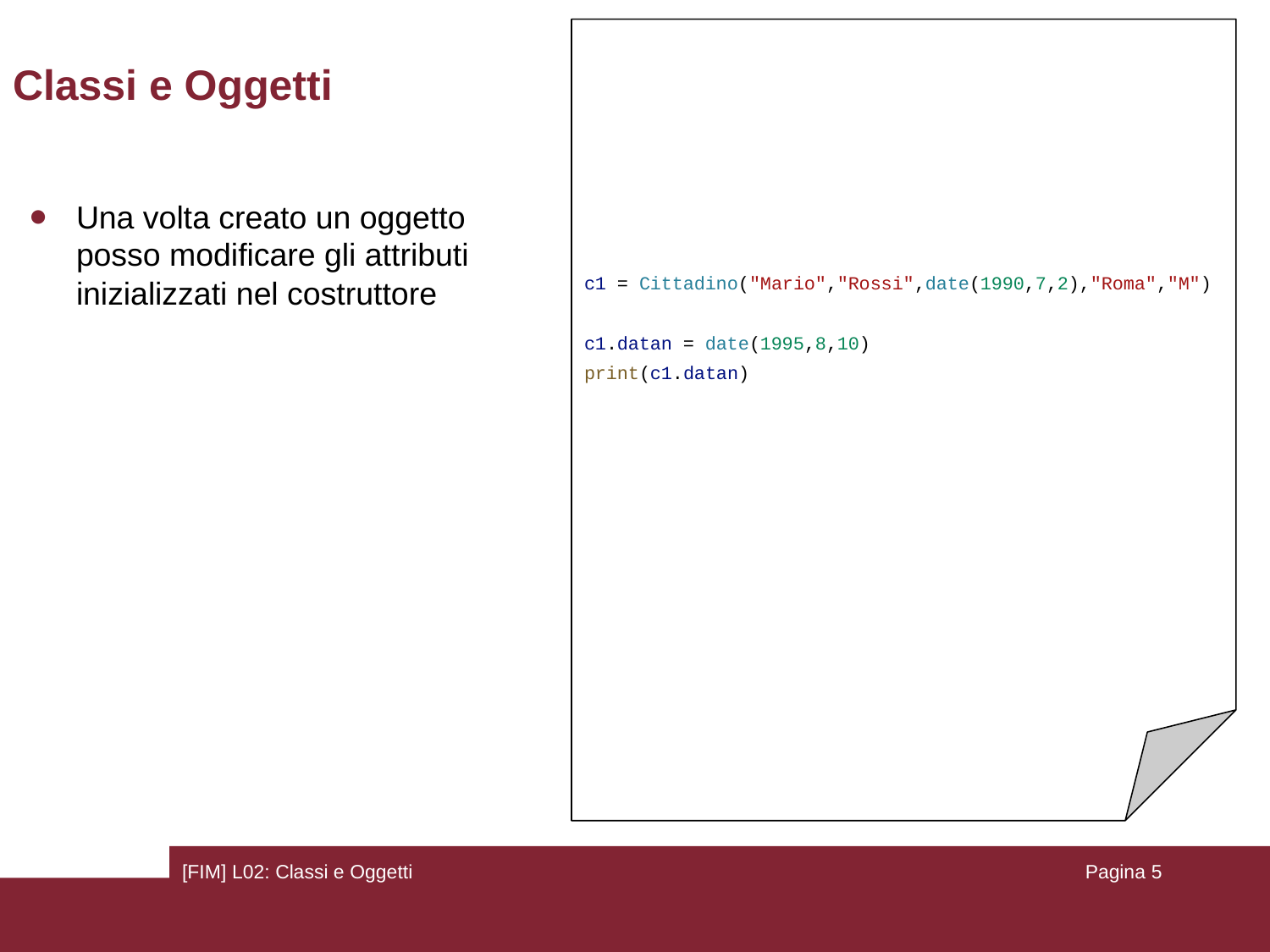

c1 = Cittadino("Mario","Rossi",date(1990,7,2),"Roma","M")

c1.datan = date(1995,8,10)
print(c1.datan)

# Classi e Oggetti
Una volta creato un oggetto posso modificare gli attributi inizializzati nel costruttore
[FIM] L02: Classi e Oggetti
Pagina 5